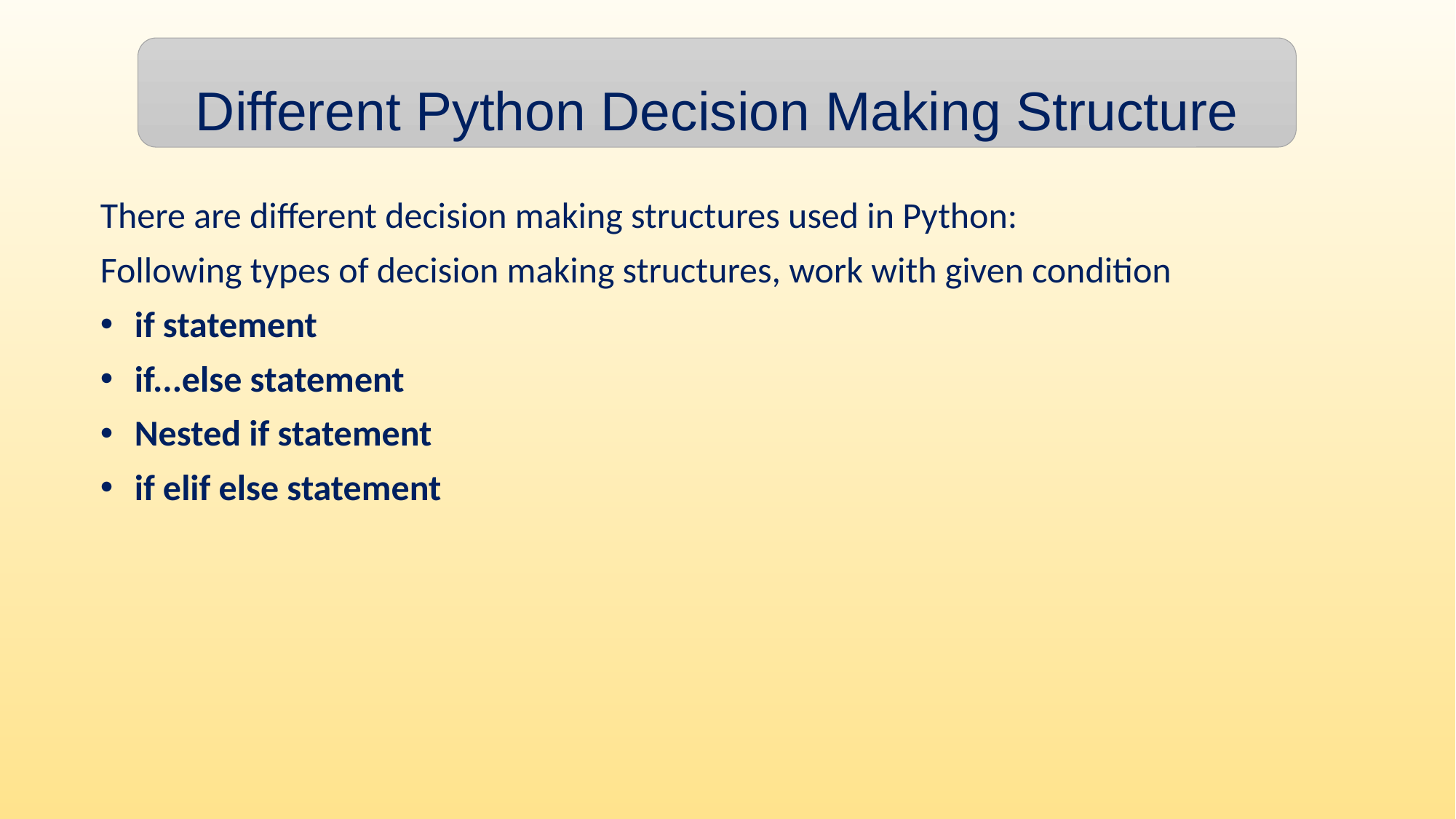

Different Python Decision Making Structure
There are different decision making structures used in Python:
Following types of decision making structures, work with given condition
if statement
if...else statement
Nested if statement
if elif else statement